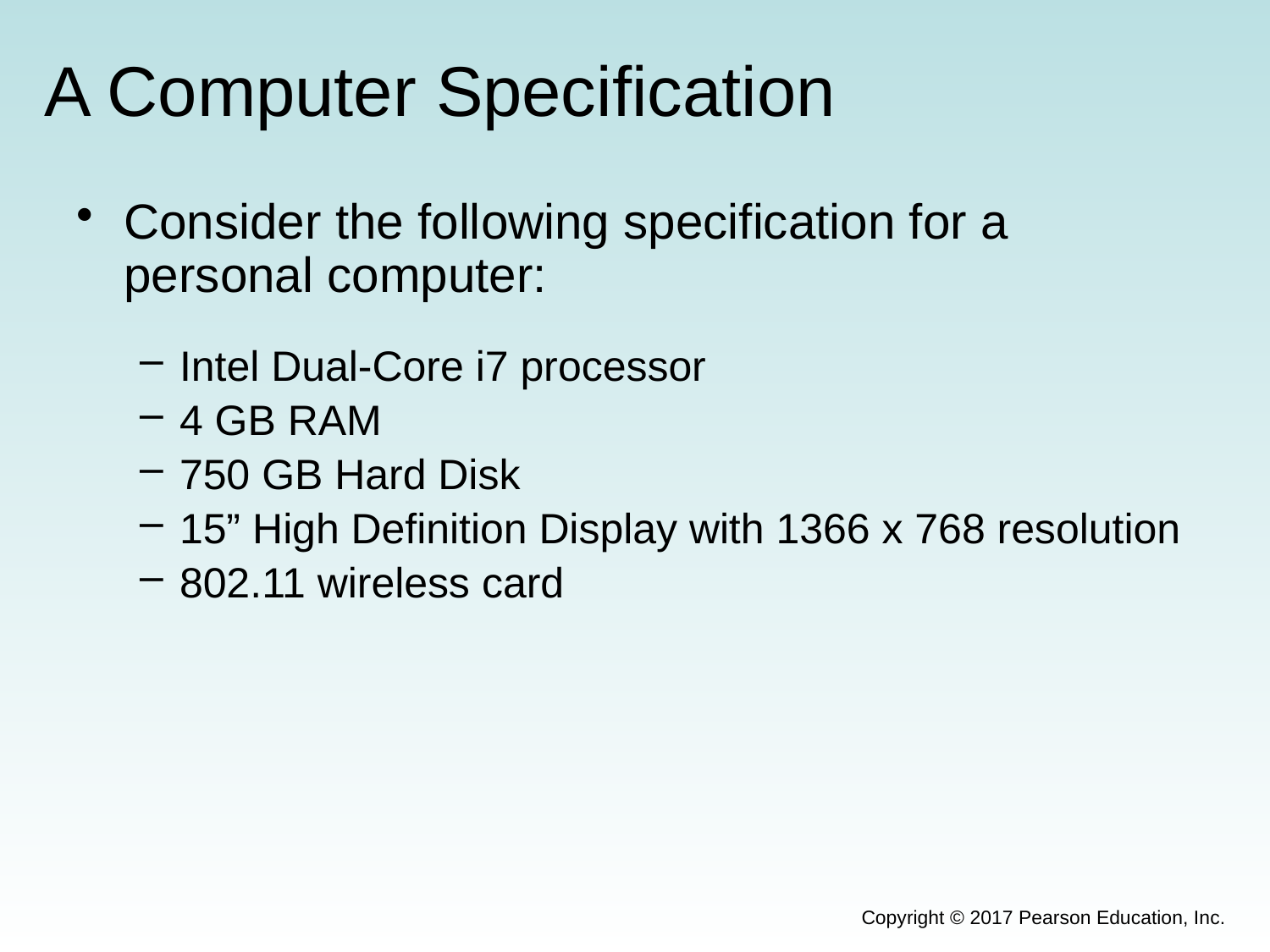

# A Computer Specification
Consider the following specification for a personal computer:
Intel Dual-Core i7 processor
4 GB RAM
750 GB Hard Disk
15” High Definition Display with 1366 x 768 resolution
802.11 wireless card
Copyright © 2017 Pearson Education, Inc.